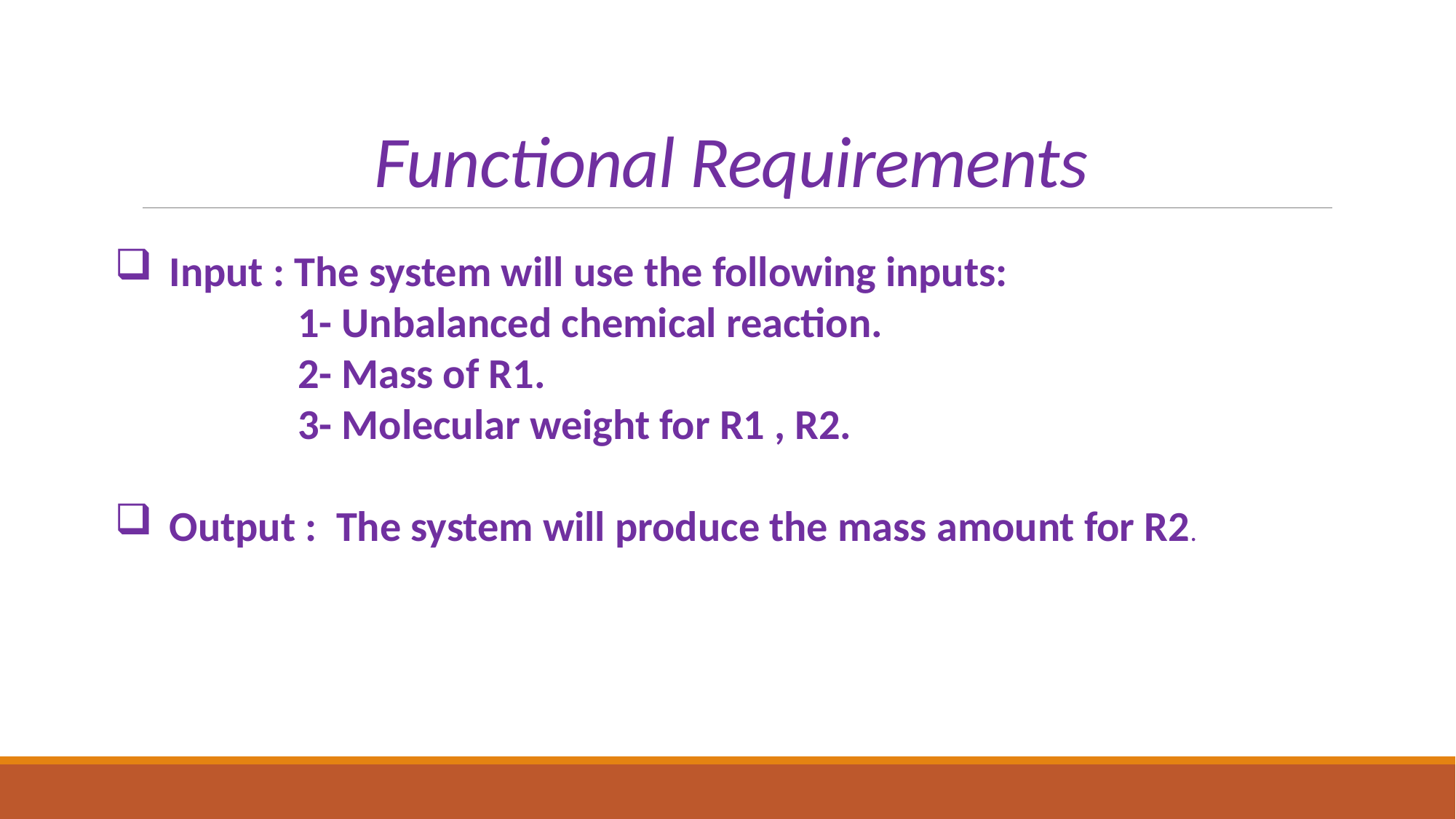

# Functional Requirements
Input : The system will use the following inputs:
                   1- Unbalanced chemical reaction.
                   2- Mass of R1.
                   3- Molecular weight for R1 , R2.

Output :  The system will produce the mass amount for R2.